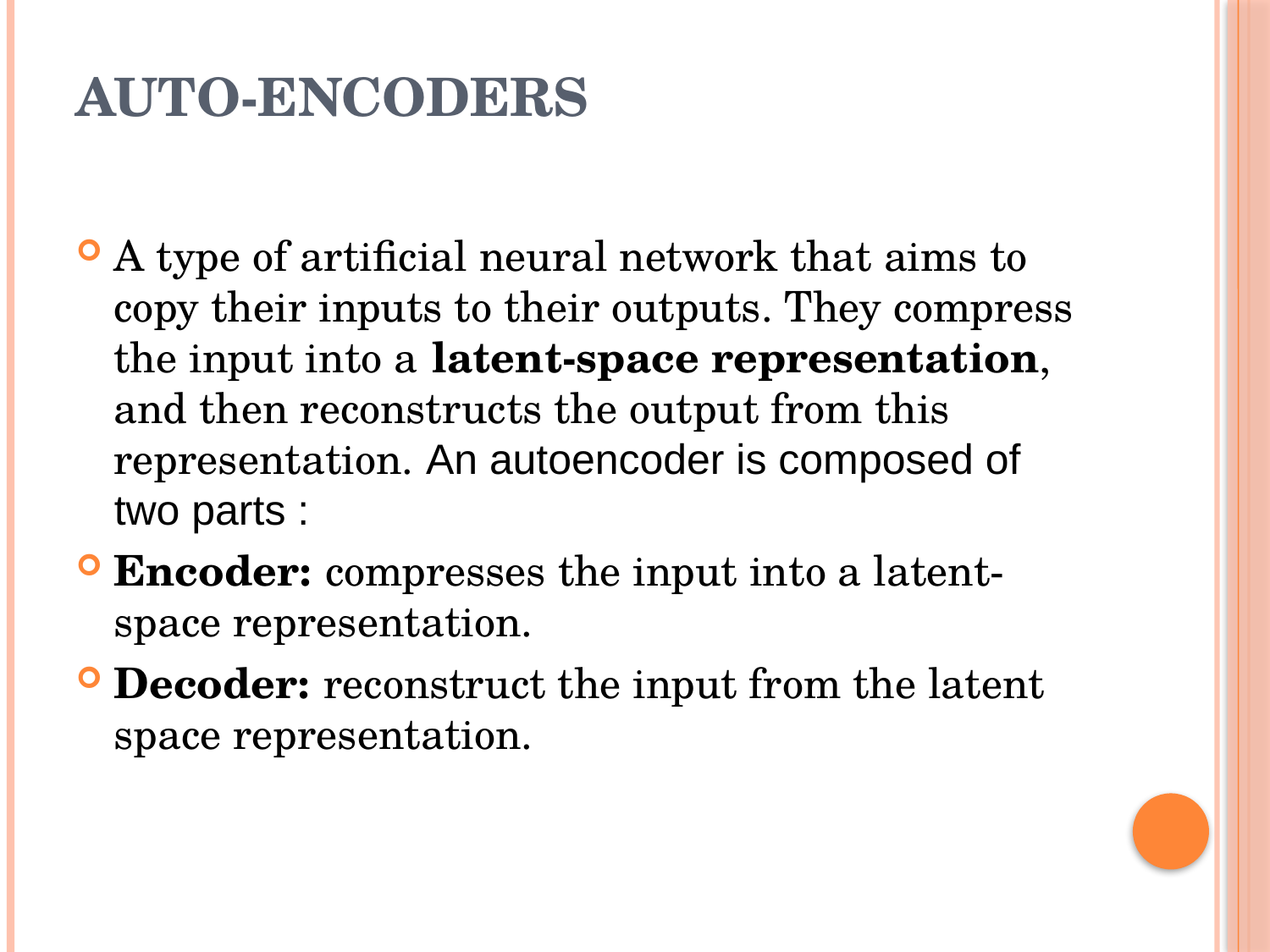

# Auto-encoders
A type of artificial neural network that aims to copy their inputs to their outputs. They compress the input into a latent-space representation, and then reconstructs the output from this representation. An autoencoder is composed of two parts :
Encoder: compresses the input into a latent-space representation.
Decoder: reconstruct the input from the latent space representation.